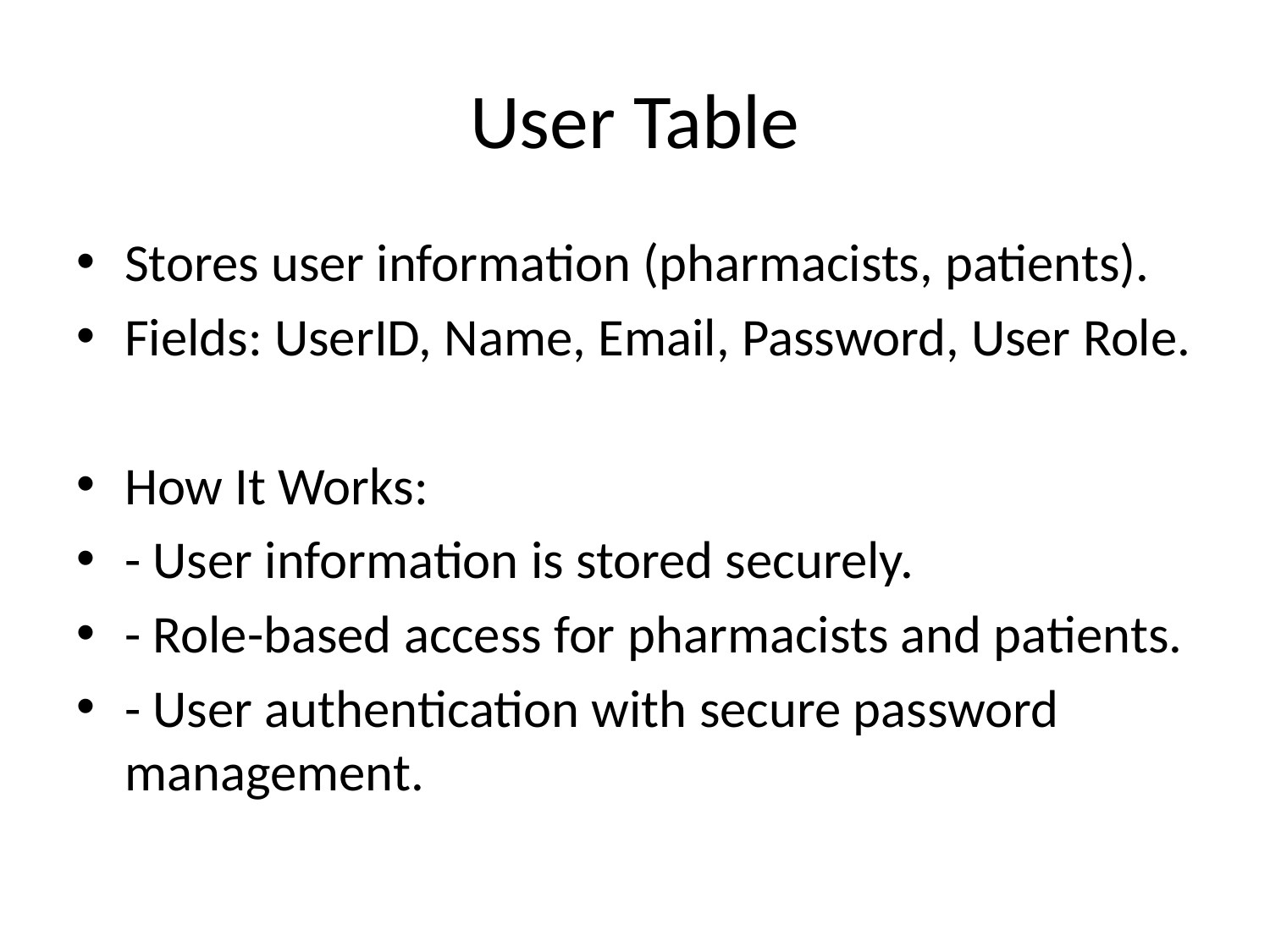

# User Table
Stores user information (pharmacists, patients).
Fields: UserID, Name, Email, Password, User Role.

How It Works:
- User information is stored securely.
- Role-based access for pharmacists and patients.
- User authentication with secure password management.